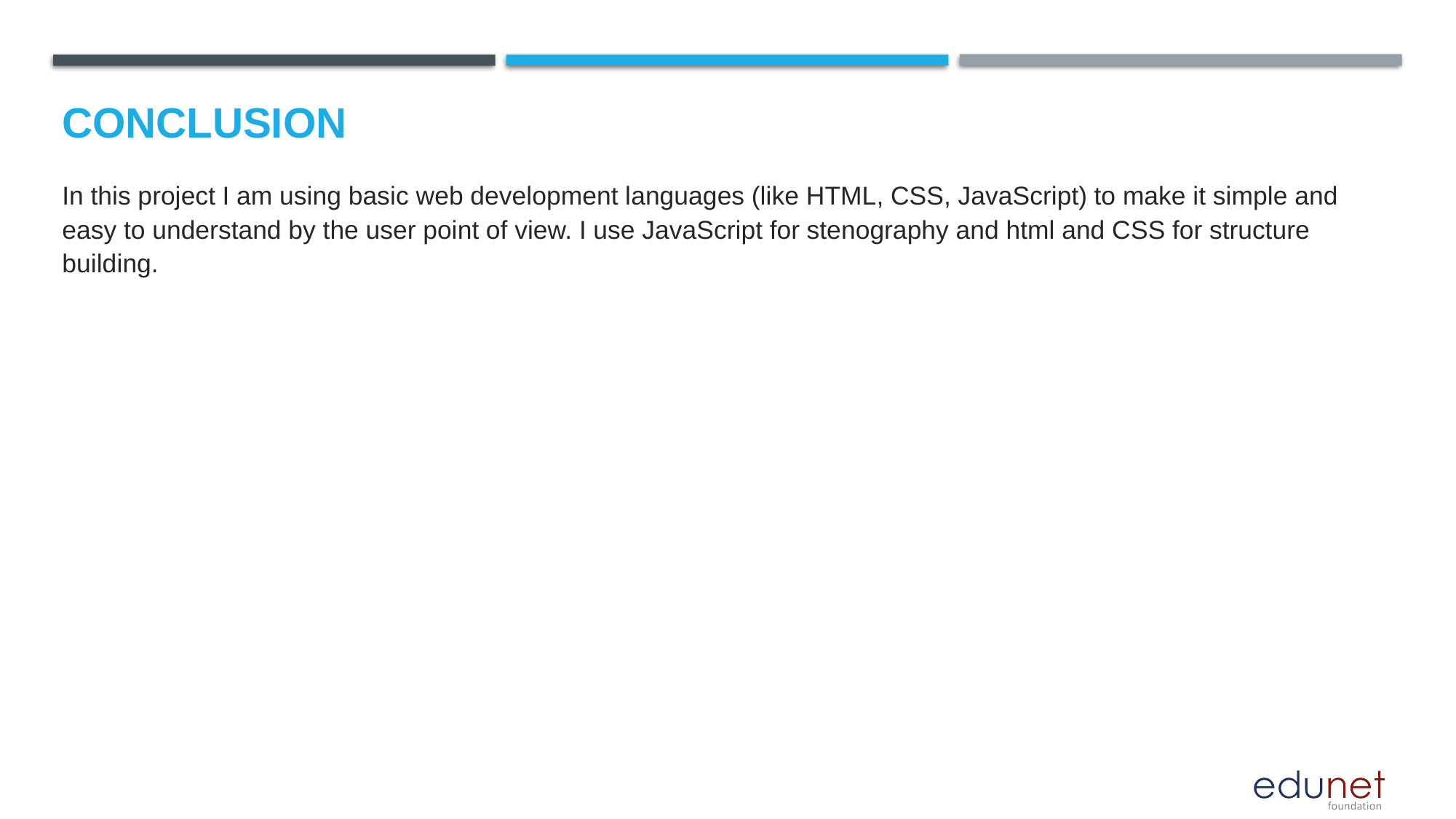

# Conclusion
In this project I am using basic web development languages (like HTML, CSS, JavaScript) to make it simple and easy to understand by the user point of view. I use JavaScript for stenography and html and CSS for structure building.